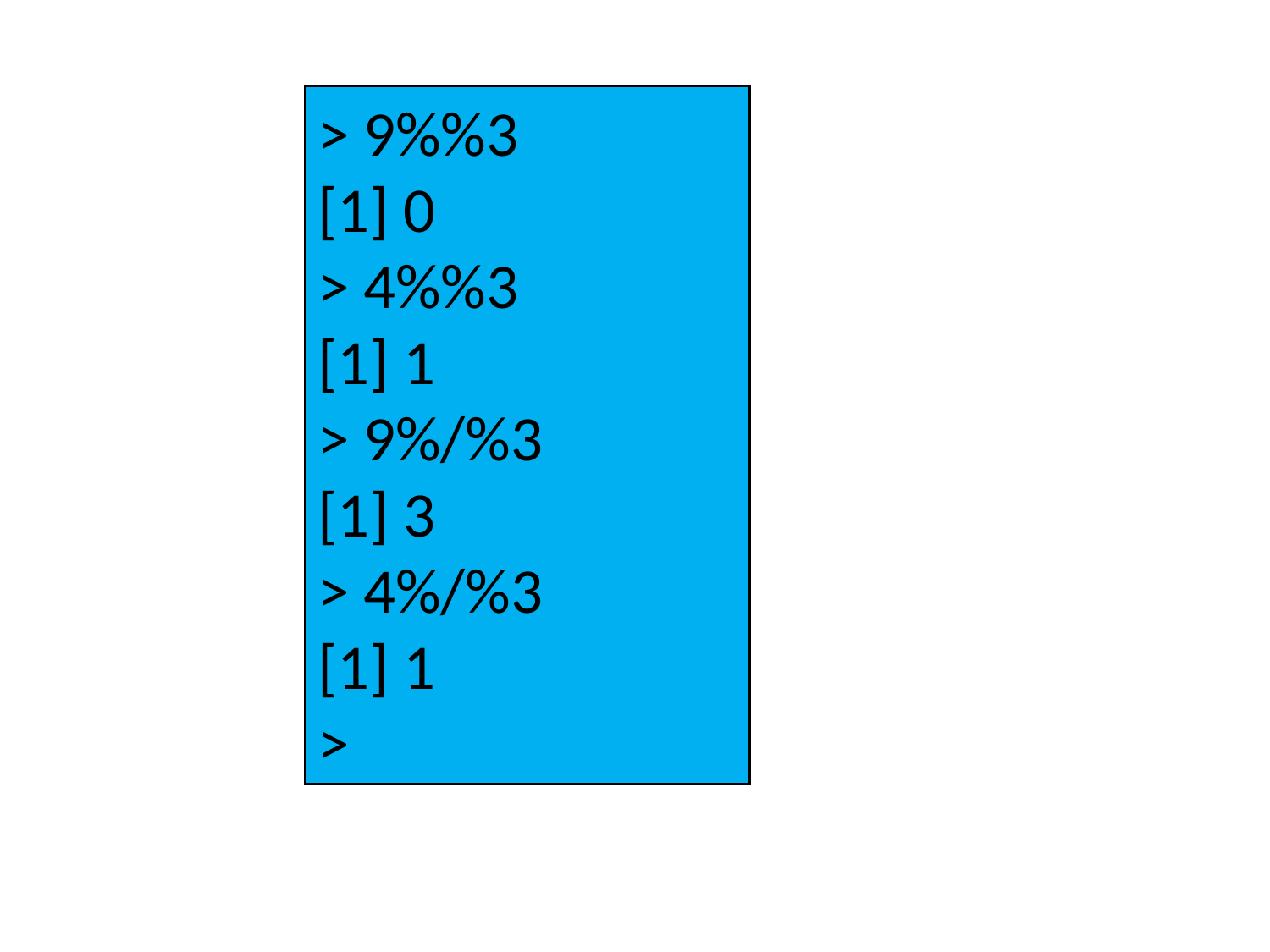

> 9%%3
[1] 0
> 4%%3
[1] 1
> 9%/%3
[1] 3
> 4%/%3
[1] 1
>